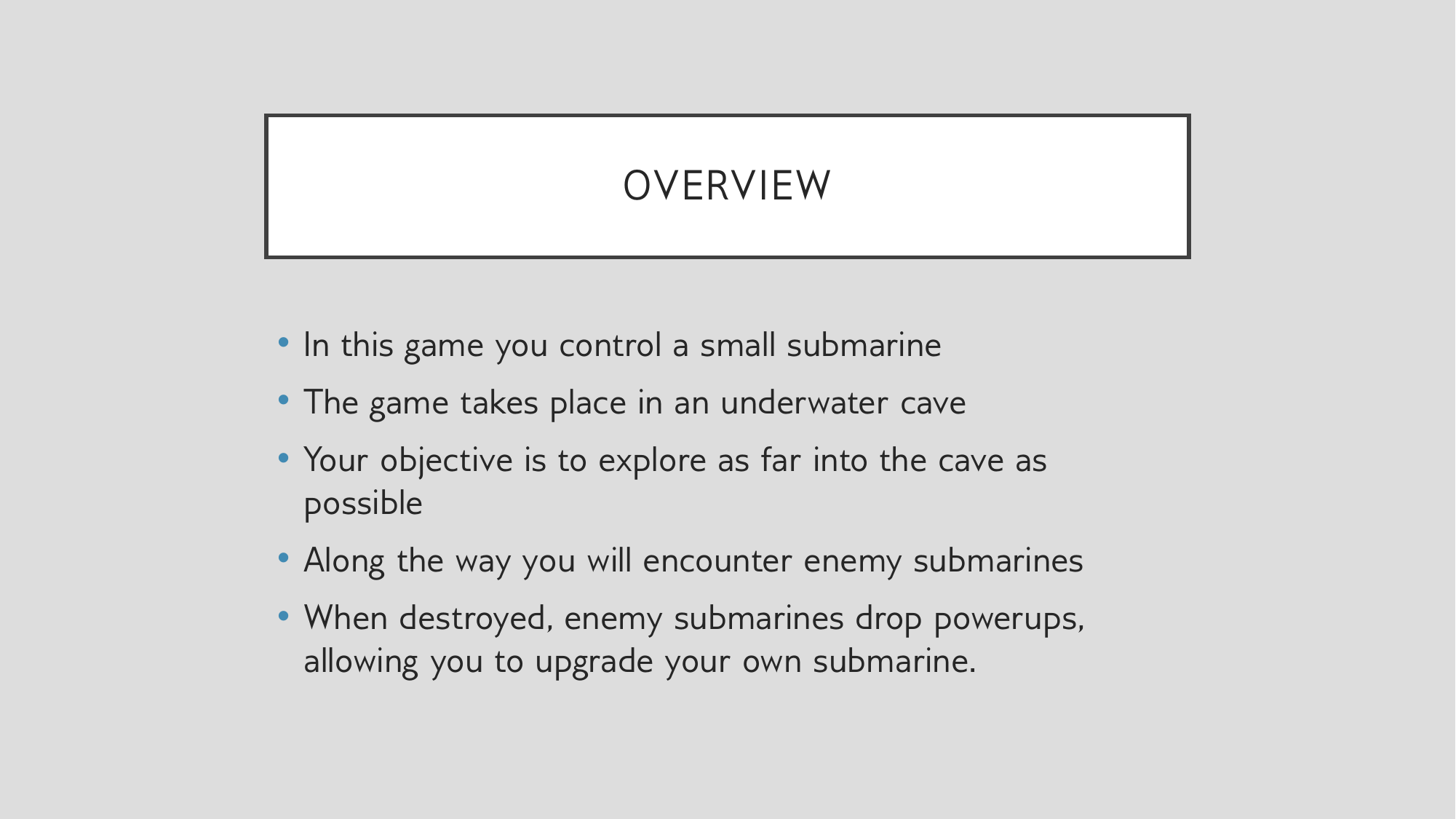

# Overview
In this game you control a small submarine
The game takes place in an underwater cave
Your objective is to explore as far into the cave as possible
Along the way you will encounter enemy submarines
When destroyed, enemy submarines drop powerups, allowing you to upgrade your own submarine.